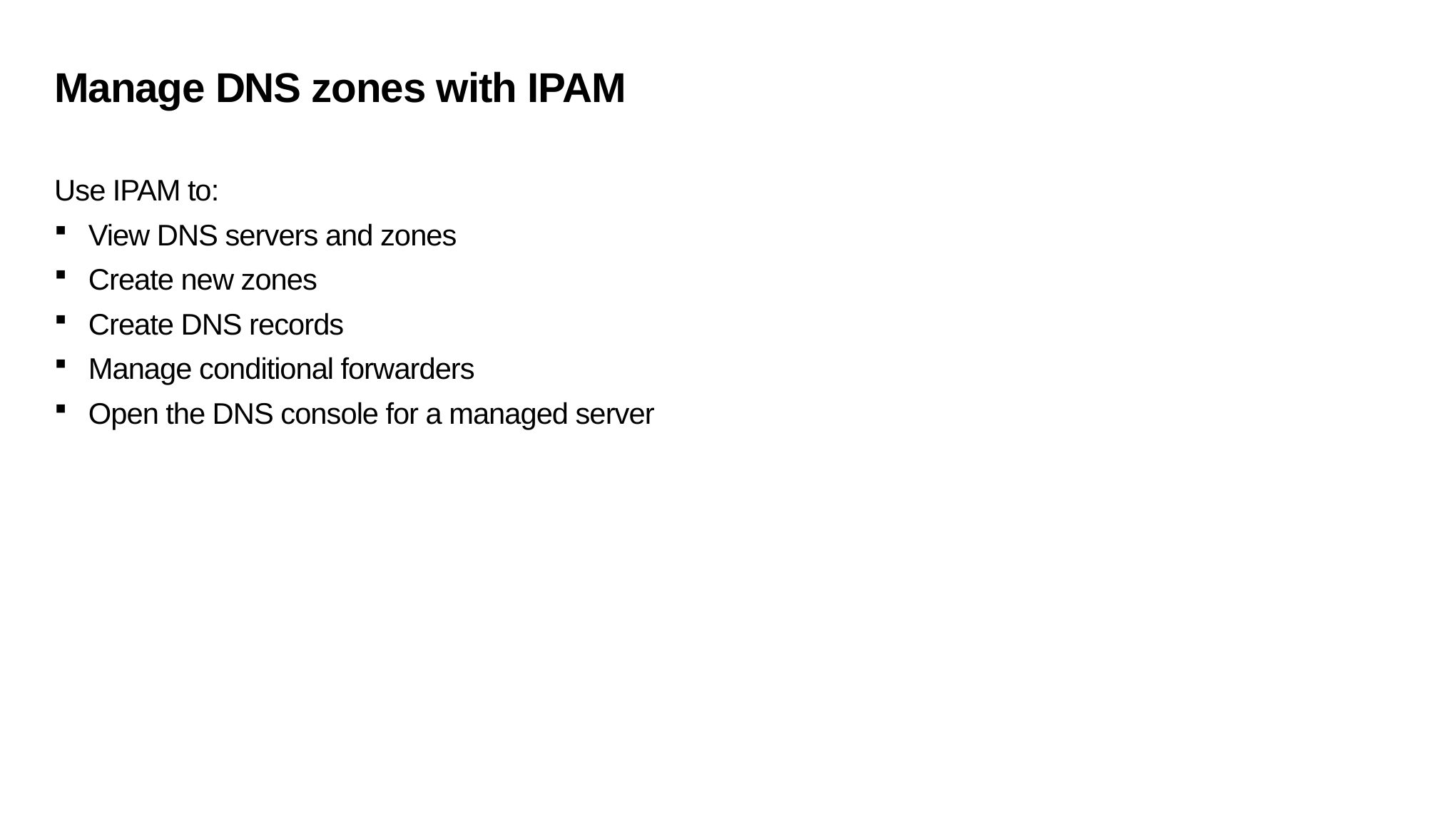

# Manage DNS zones with IPAM
Use IPAM to:
View DNS servers and zones
Create new zones
Create DNS records
Manage conditional forwarders
Open the DNS console for a managed server